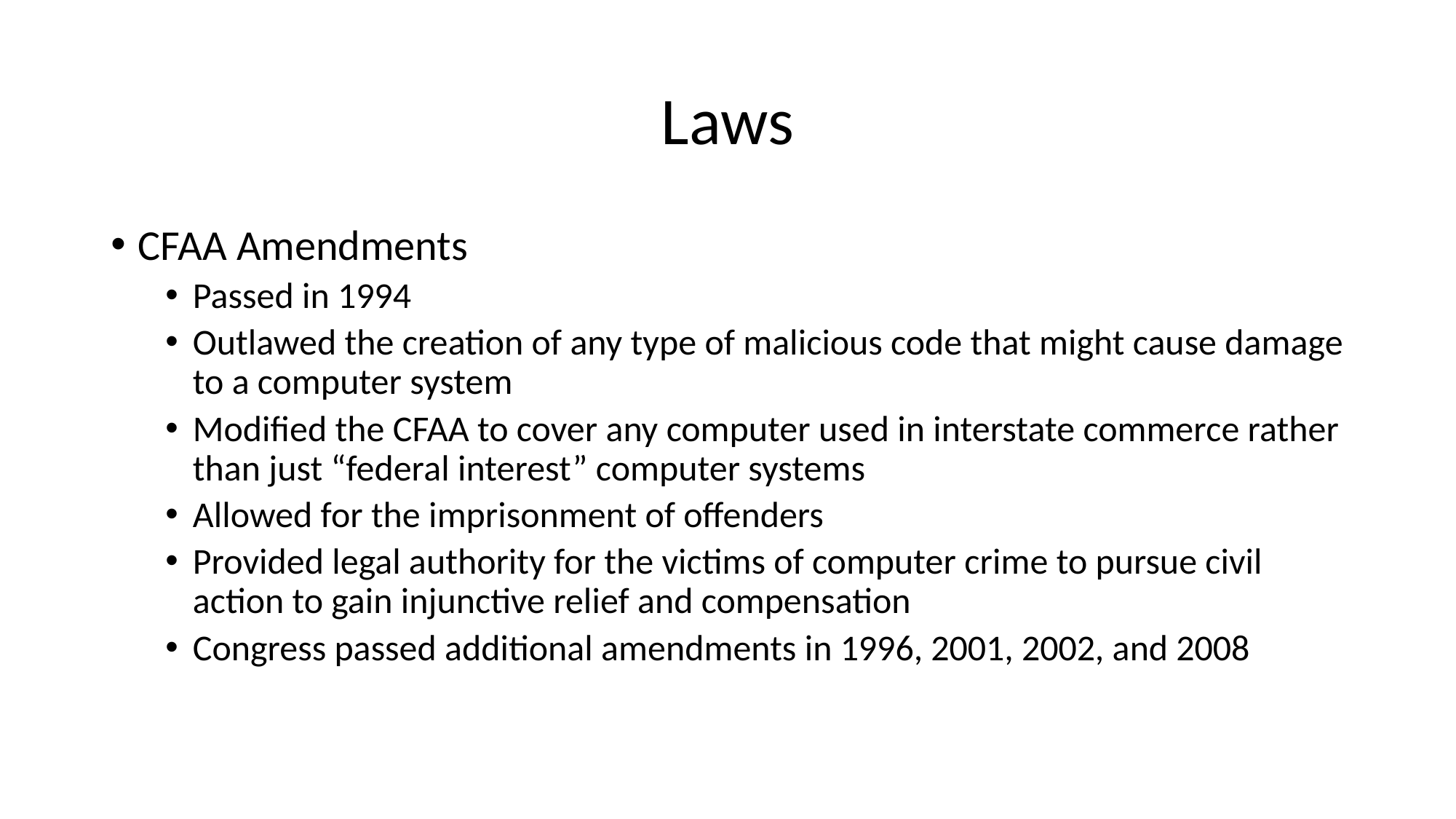

# Laws
CFAA Amendments
Passed in 1994
Outlawed the creation of any type of malicious code that might cause damage to a computer system
Modified the CFAA to cover any computer used in interstate commerce rather than just “federal interest” computer systems
Allowed for the imprisonment of offenders
Provided legal authority for the victims of computer crime to pursue civil action to gain injunctive relief and compensation
Congress passed additional amendments in 1996, 2001, 2002, and 2008